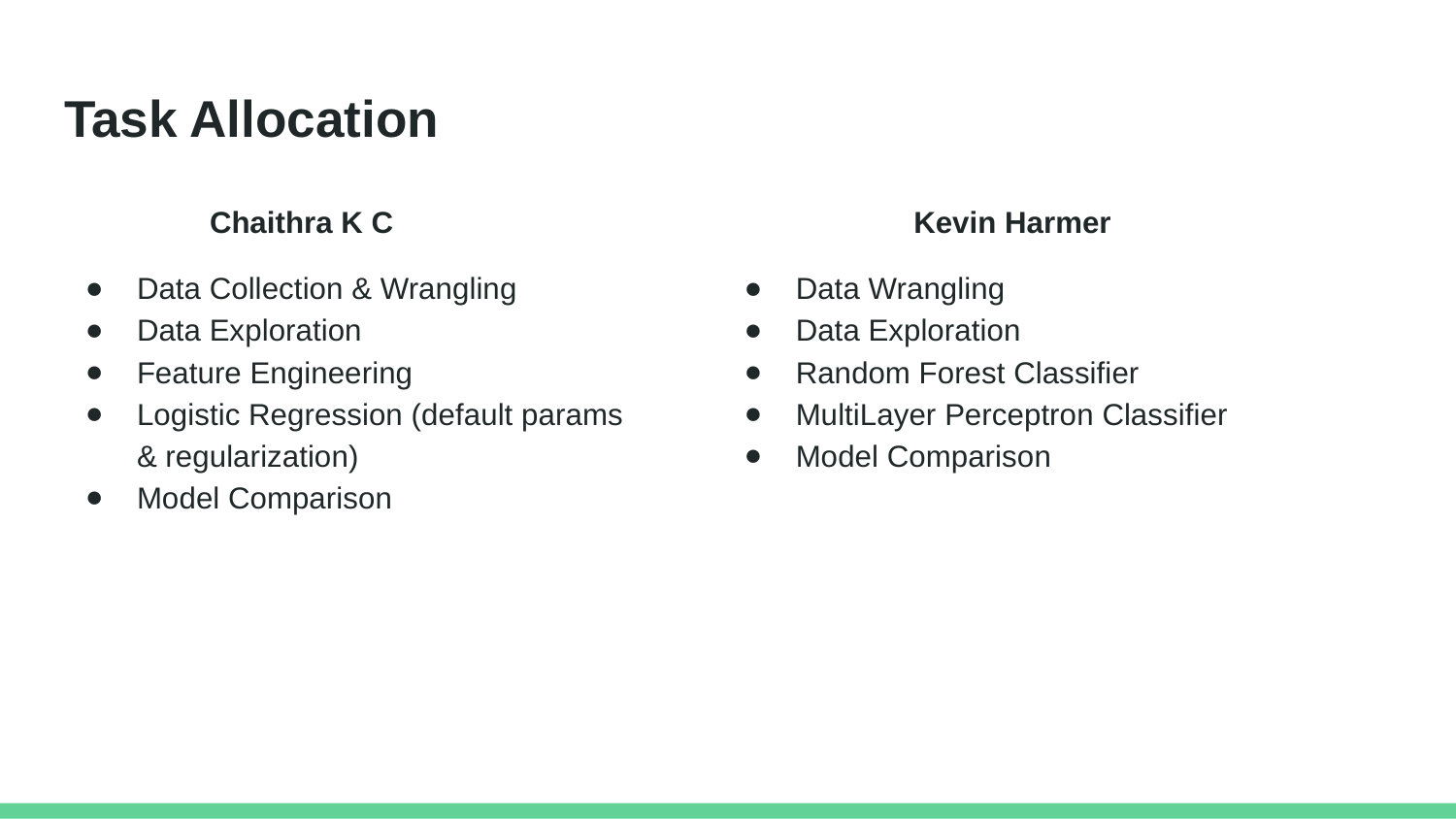

# Task Allocation
Chaithra K C
Data Collection & Wrangling
Data Exploration
Feature Engineering
Logistic Regression (default params & regularization)
Model Comparison
Kevin Harmer
Data Wrangling
Data Exploration
Random Forest Classifier
MultiLayer Perceptron Classifier
Model Comparison